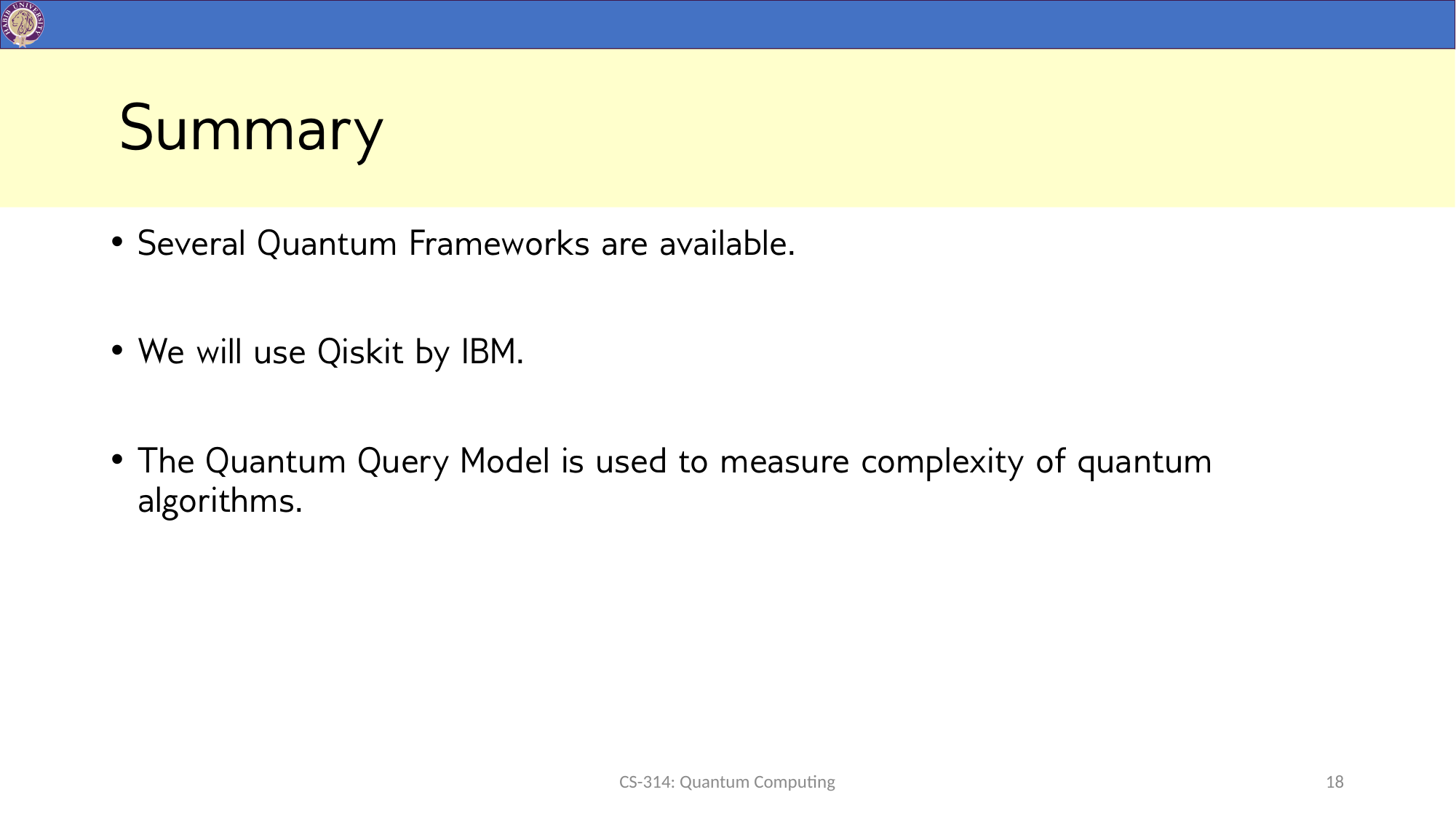

# Summary
Several Quantum Frameworks are available.

We will use Qiskit by IBM.

The Quantum Query Model is used to measure complexity of quantum algorithms.
CS-314: Quantum Computing
18